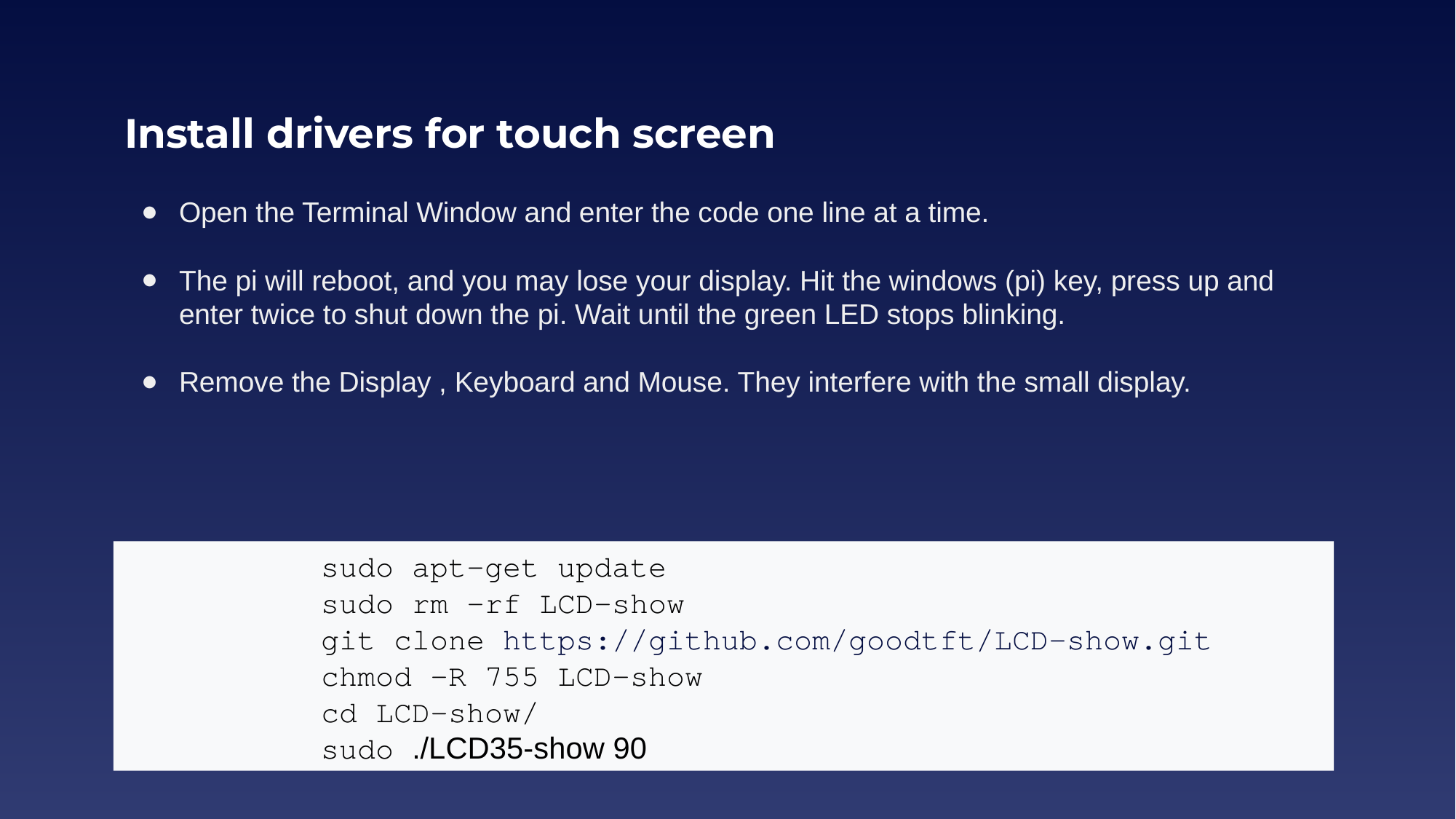

# Install drivers for touch screen
Open the Terminal Window and enter the code one line at a time.

The pi will reboot, and you may lose your display. Hit the windows (pi) key, press up and enter twice to shut down the pi. Wait until the green LED stops blinking.

Remove the Display , Keyboard and Mouse. They interfere with the small display.
sudo apt-get update
sudo rm -rf LCD-show
git clone https://github.com/goodtft/LCD-show.git
chmod -R 755 LCD-show
cd LCD-show/
sudo ./LCD35-show 90